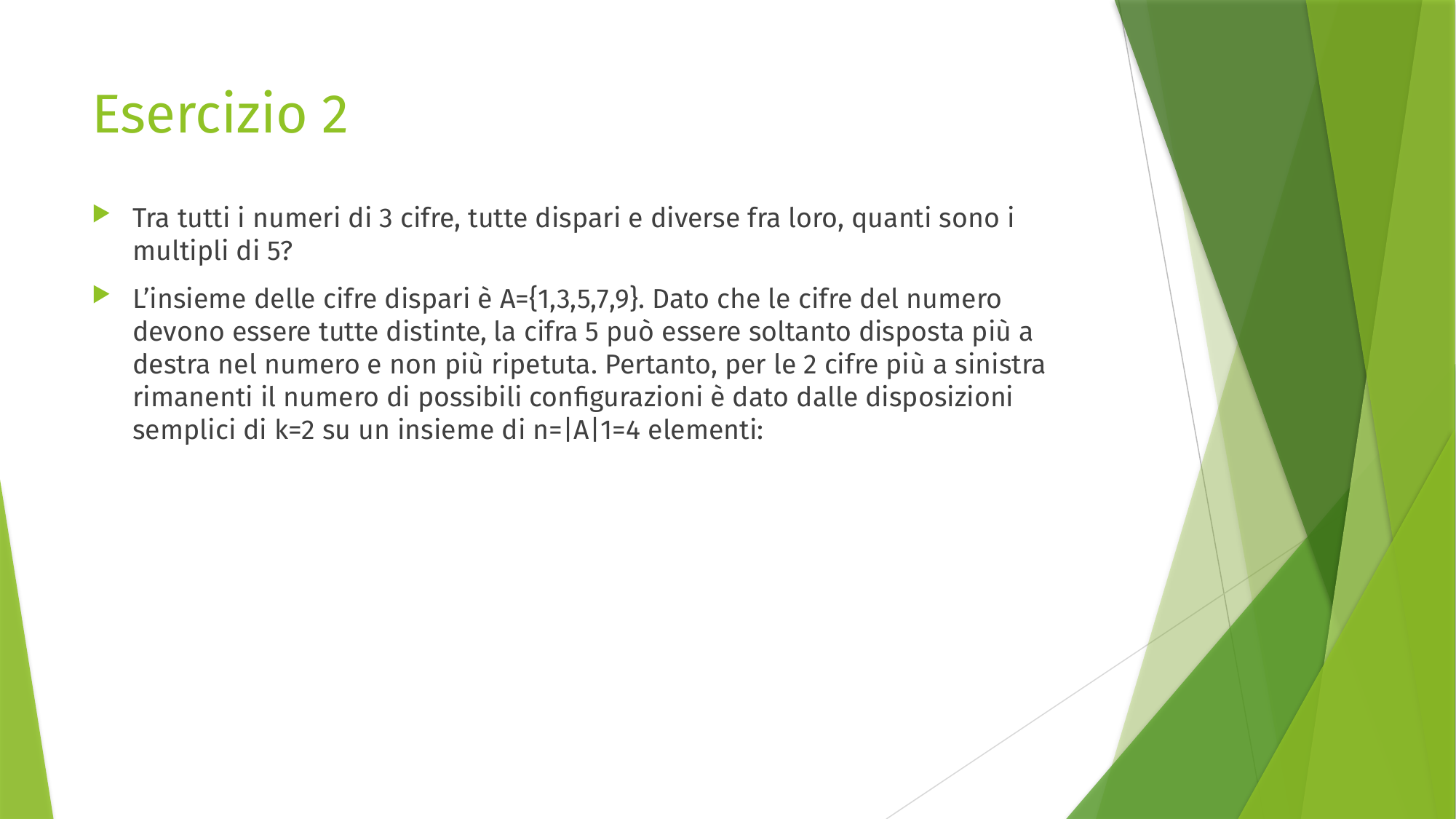

# Esercizio 2
Tra tutti i numeri di 3 cifre, tutte dispari e diverse fra loro, quanti sono i multipli di 5?
L’insieme delle cifre dispari è A={1,3,5,7,9}. Dato che le cifre del numero devono essere tutte distinte, la cifra 5 può essere soltanto disposta più a destra nel numero e non più ripetuta. Pertanto, per le 2 cifre più a sinistra rimanenti il numero di possibili configurazioni è dato dalle disposizioni semplici di k=2 su un insieme di n=|A|­1=4 elementi: